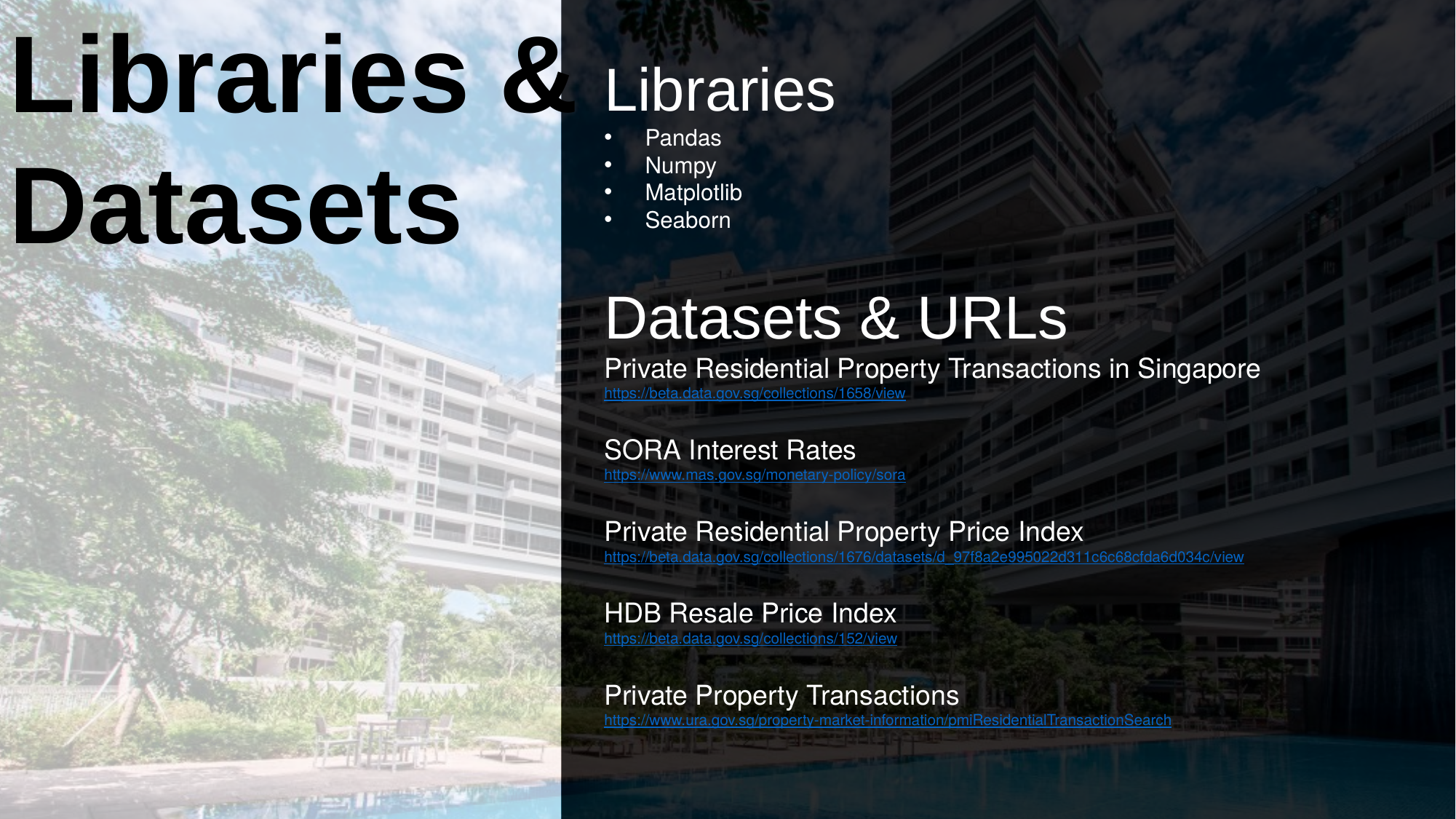

Libraries
Pandas
Numpy
Matplotlib
Seaborn

Datasets & URLs
Private Residential Property Transactions in Singapore
https://beta.data.gov.sg/collections/1658/view

SORA Interest Rates
https://www.mas.gov.sg/monetary-policy/sora

Private Residential Property Price Index
https://beta.data.gov.sg/collections/1676/datasets/d_97f8a2e995022d311c6c68cfda6d034c/view

HDB Resale Price Index
https://beta.data.gov.sg/collections/152/view

Private Property Transactions
https://www.ura.gov.sg/property-market-information/pmiResidentialTransactionSearch

Libraries &
Datasets